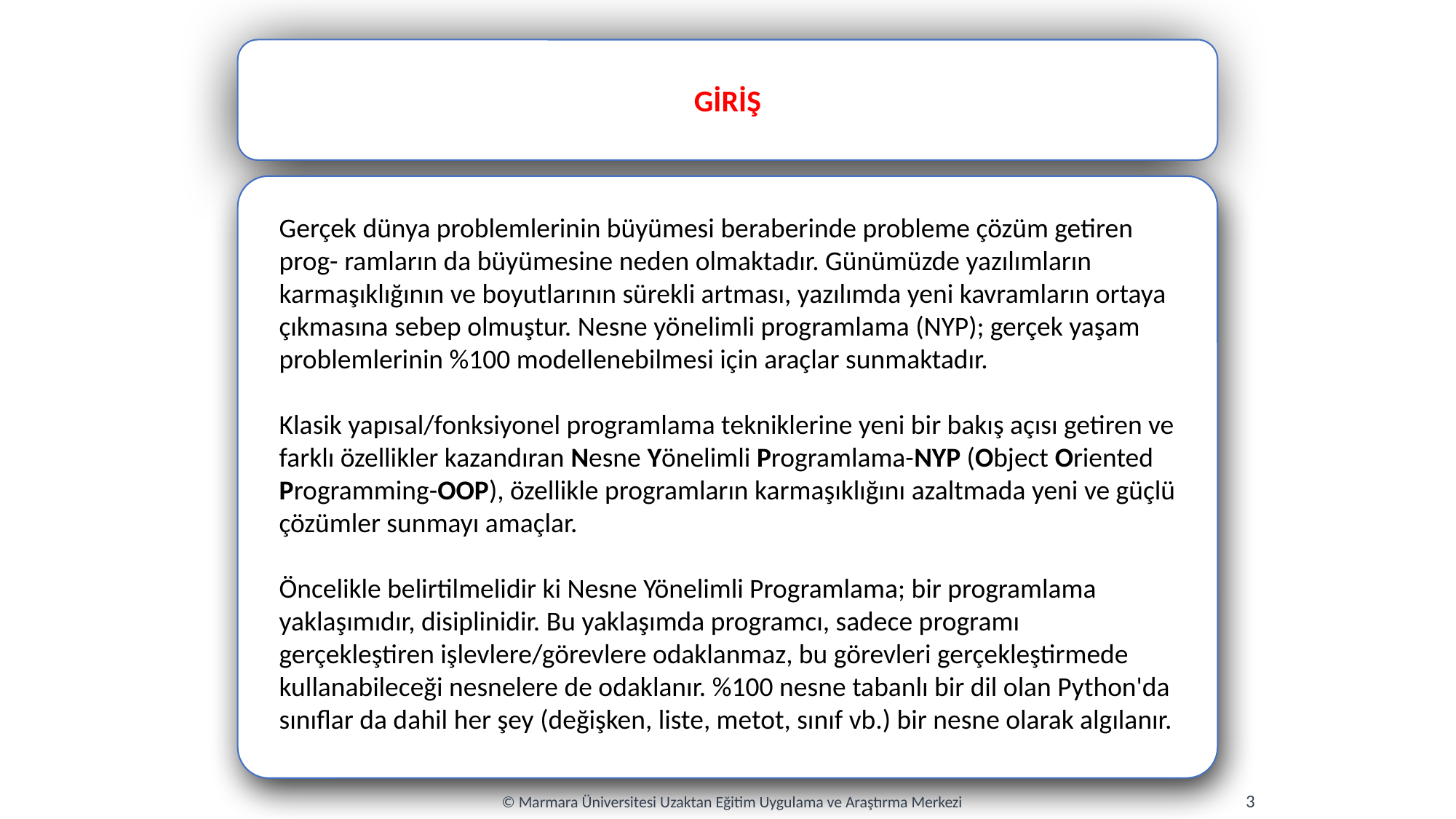

GİRİŞ

Gerçek dünya problemlerinin büyümesi beraberinde probleme çözüm getiren prog- ramların da büyümesine neden olmaktadır. Günümüzde yazılımların karmaşıklığının ve boyutlarının sürekli artması, yazılımda yeni kavramların ortaya çıkmasına sebep olmuştur. Nesne yönelimli programlama (NYP); gerçek yaşam problemlerinin %100 modellenebilmesi için araçlar sunmaktadır.

Klasik yapısal/fonksiyonel programlama tekniklerine yeni bir bakış açısı getiren ve farklı özellikler kazandıran Nesne Yönelimli Programlama-NYP (Object Oriented Programming-OOP), özellikle programların karmaşıklığını azaltmada yeni ve güçlü çözümler sunmayı amaçlar.

Öncelikle belirtilmelidir ki Nesne Yönelimli Programlama; bir programlama yaklaşımıdır, disiplinidir. Bu yaklaşımda programcı, sadece programı gerçekleştiren işlevlere/görevlere odaklanmaz, bu görevleri gerçekleştirmede kullanabileceği nesnelere de odaklanır. %100 nesne tabanlı bir dil olan Python'da sınıflar da dahil her şey (değişken, liste, metot, sınıf vb.) bir nesne olarak algılanır.
3
© Marmara Üniversitesi Uzaktan Eğitim Uygulama ve Araştırma Merkezi